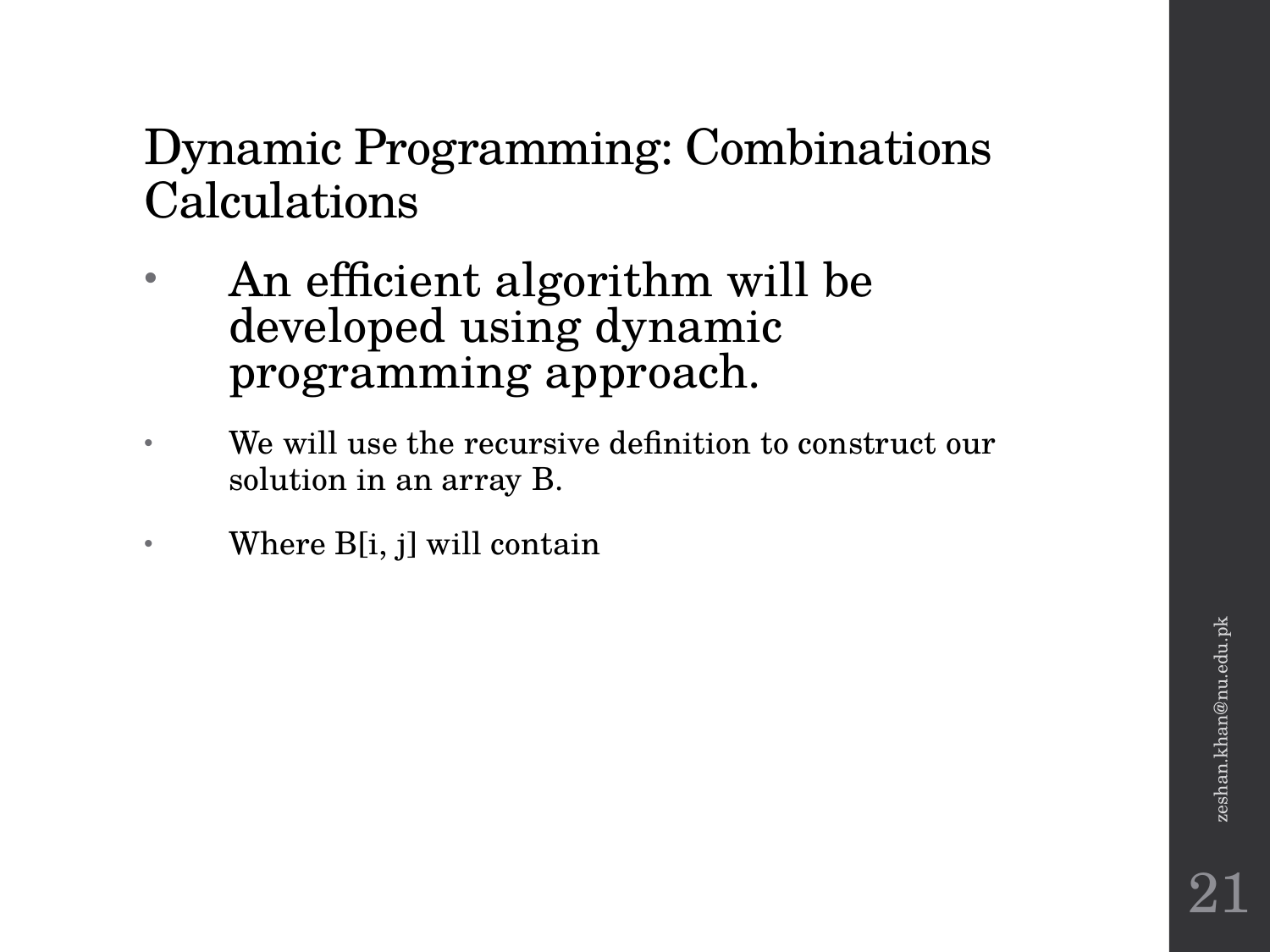

# Dynamic Programming: Combinations Calculations
An efficient algorithm will be developed using dynamic programming approach.
We will use the recursive definition to construct our solution in an array B.
Where B[i, j] will contain
zeshan.khan@nu.edu.pk
21